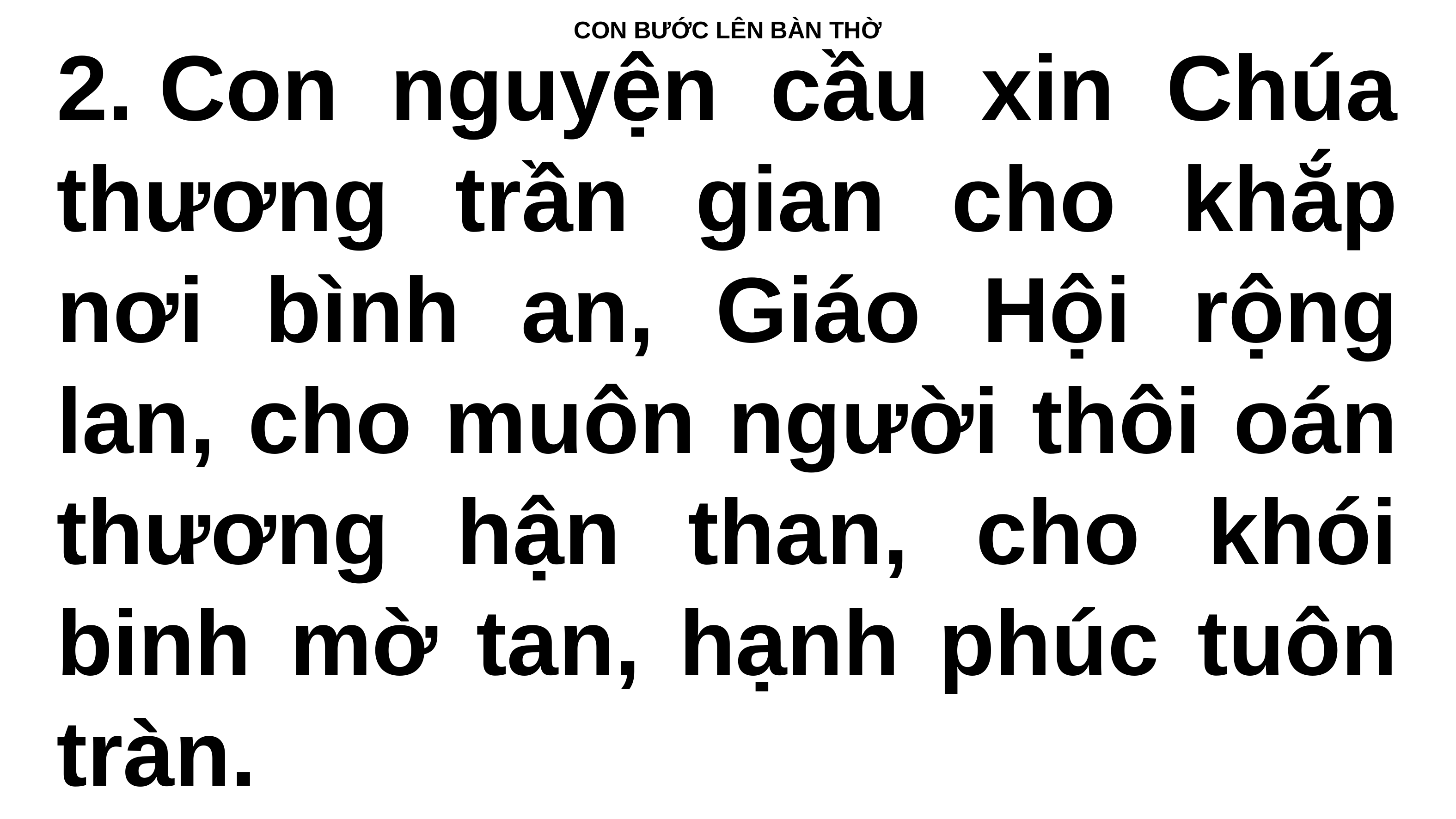

CON BƯỚC LÊN BÀN THỜ
2. Con nguyện cầu xin Chúa thương trần gian cho khắp nơi bình an, Giáo Hội rộng lan, cho muôn người thôi oán thương hận than, cho khói binh mờ tan, hạnh phúc tuôn tràn.
#